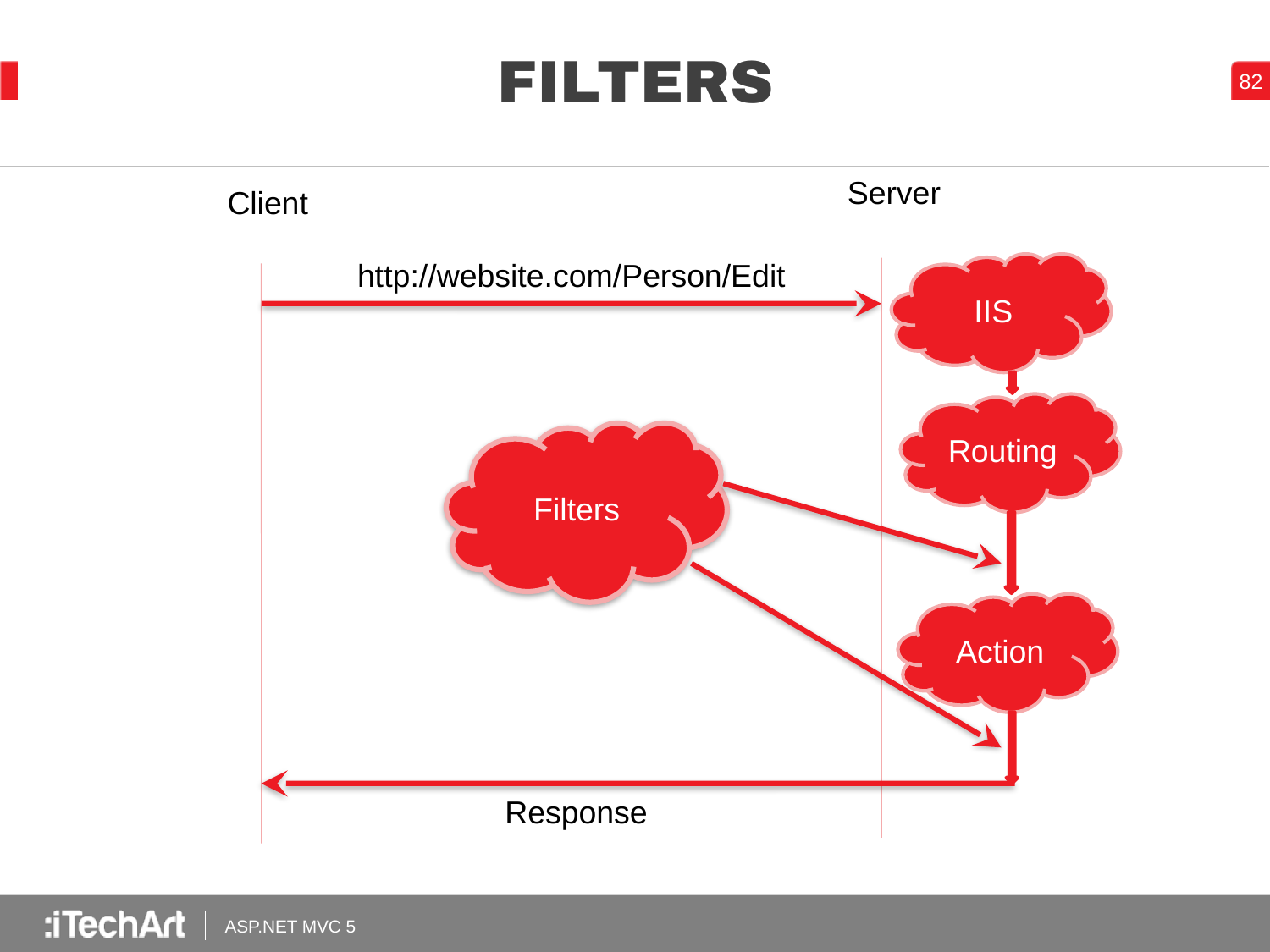

# Filters
Server
Client
http://website.com/Person/Edit
IIS

Routing
Filters

Action

Response
ASP.NET MVC 5